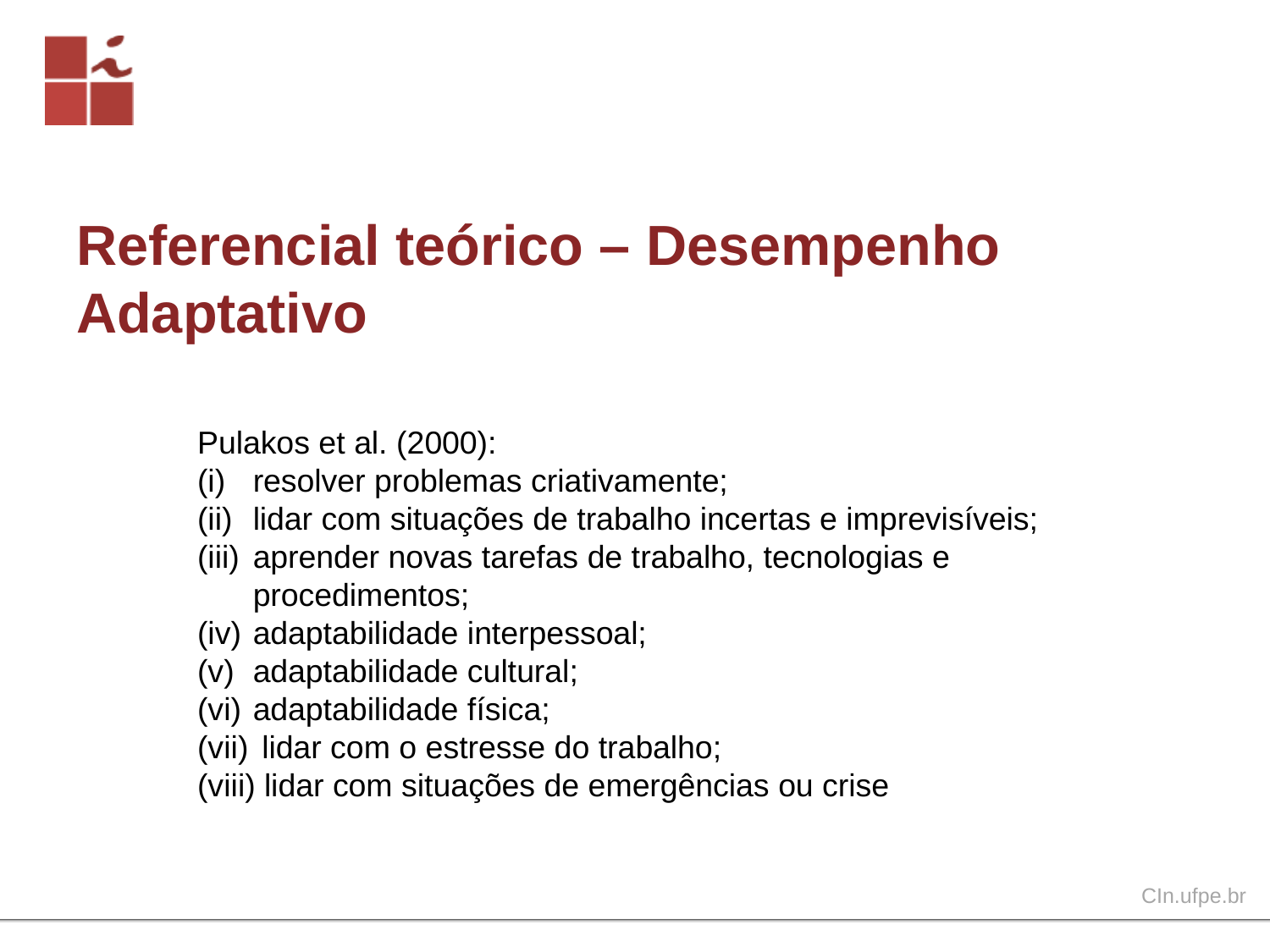

# Referencial teórico – Desempenho Adaptativo
Pulakos et al. (2000):
resolver problemas criativamente;
lidar com situações de trabalho incertas e imprevisíveis;
aprender novas tarefas de trabalho, tecnologias e procedimentos;
adaptabilidade interpessoal;
adaptabilidade cultural;
adaptabilidade física;
 lidar com o estresse do trabalho;
 lidar com situações de emergências ou crise